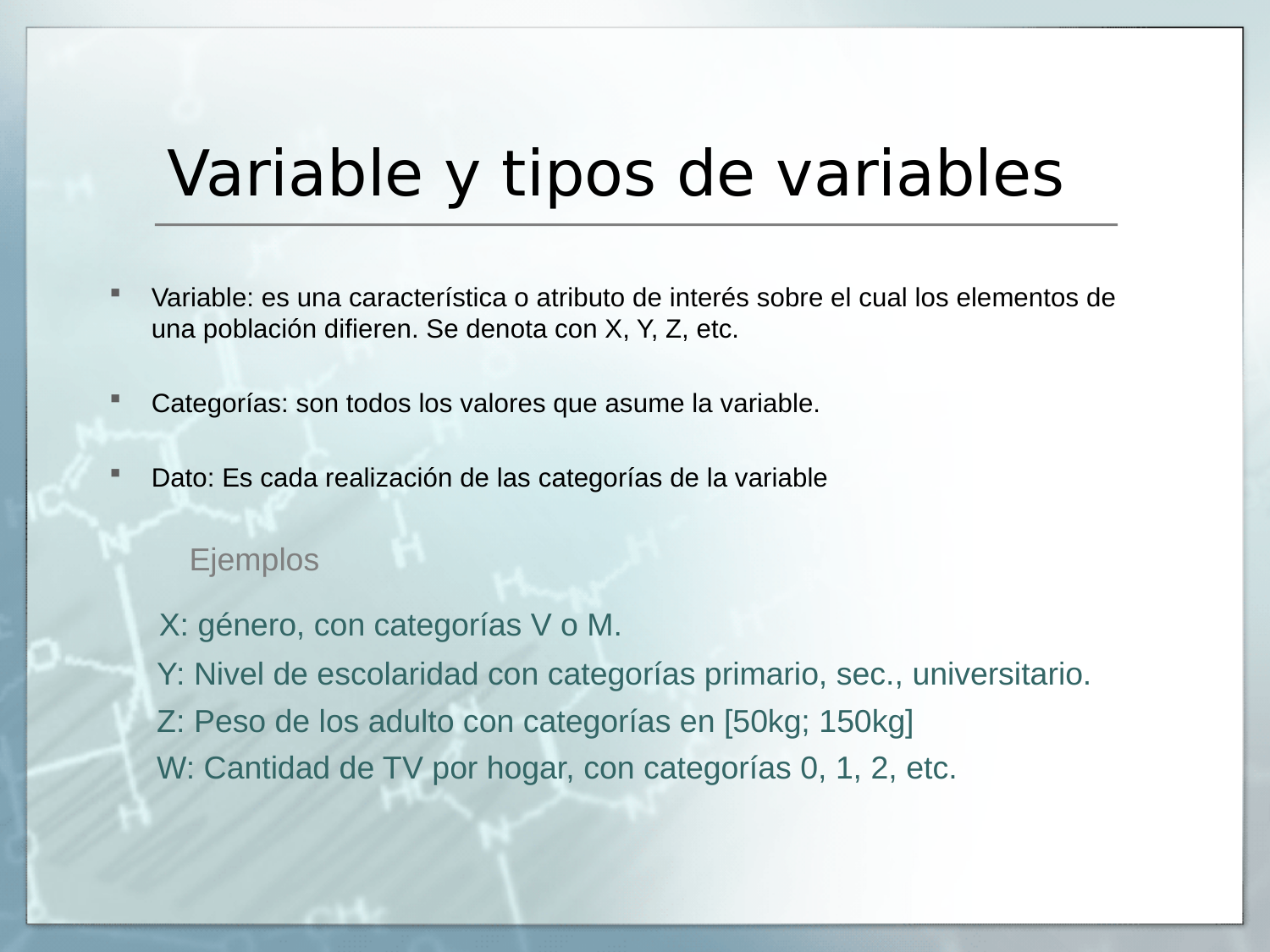

# Variable y tipos de variables
Variable: es una característica o atributo de interés sobre el cual los elementos de una población difieren. Se denota con X, Y, Z, etc.

Categorías: son todos los valores que asume la variable.

Dato: Es cada realización de las categorías de la variable

Ejemplos
X: género, con categorías V o M.

Y: Nivel de escolaridad con categorías primario, sec., universitario.
Z: Peso de los adulto con categorías en [50kg; 150kg]
W: Cantidad de TV por hogar, con categorías 0, 1, 2, etc.